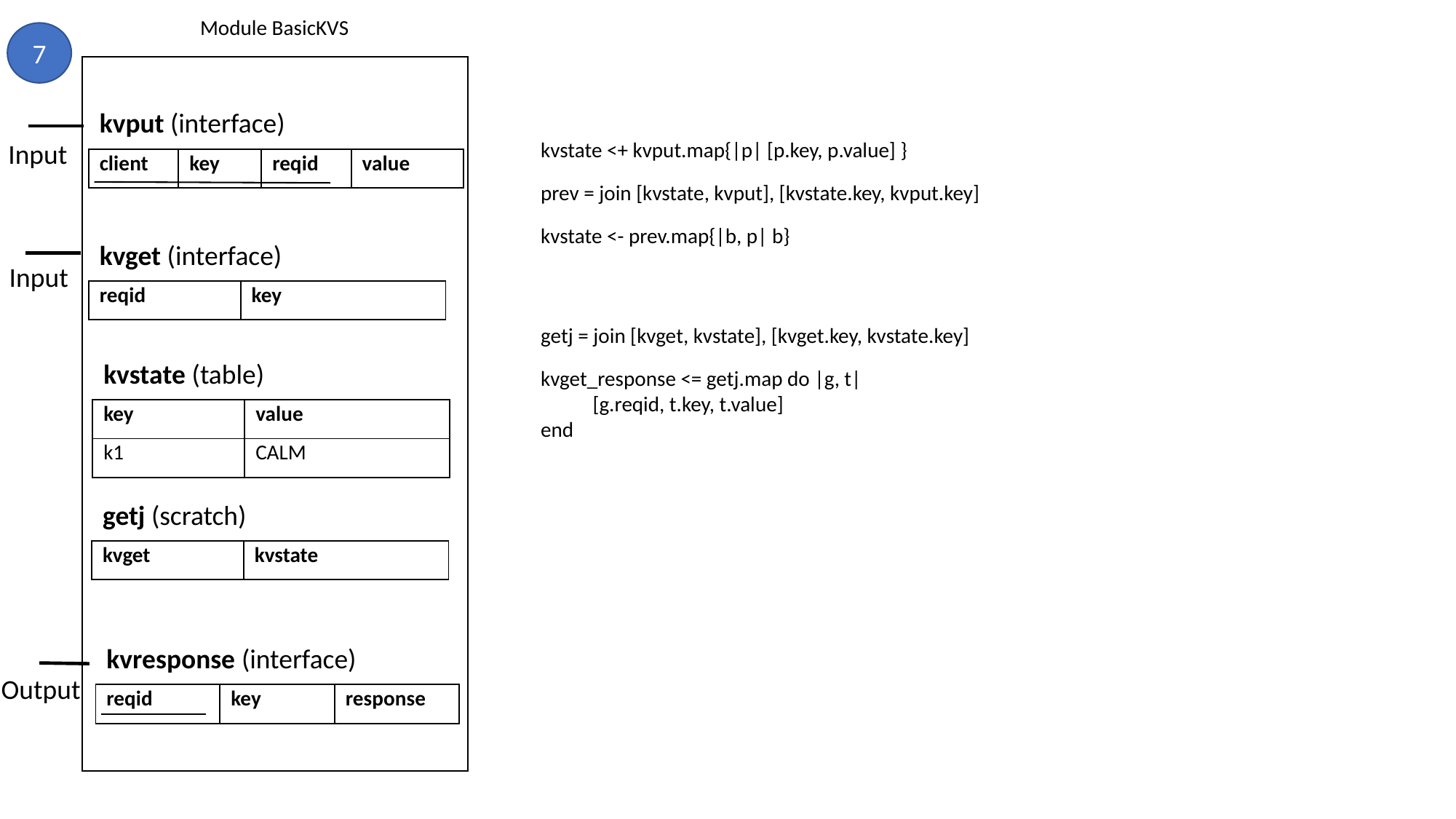

Module BasicKVS
7

kvput (interface)
kvstate <+ kvput.map{|p| [p.key, p.value] }
prev = join [kvstate, kvput], [kvstate.key, kvput.key]
kvstate <- prev.map{|b, p| b}
Input
| client | key | reqid | value |
| --- | --- | --- | --- |
kvget (interface)
Input
| reqid | key |
| --- | --- |
| reqid | key |
| --- | --- |
getj = join [kvget, kvstate], [kvget.key, kvstate.key]
kvget_response <= getj.map do |g, t|
           [g.reqid, t.key, t.value]
end
kvstate (table)
| key | value |
| --- | --- |
| k1 | CALM |
getj (scratch)
| kvget | kvstate |
| --- | --- |
kvresponse (interface)
Output
| reqid | key | response |
| --- | --- | --- |